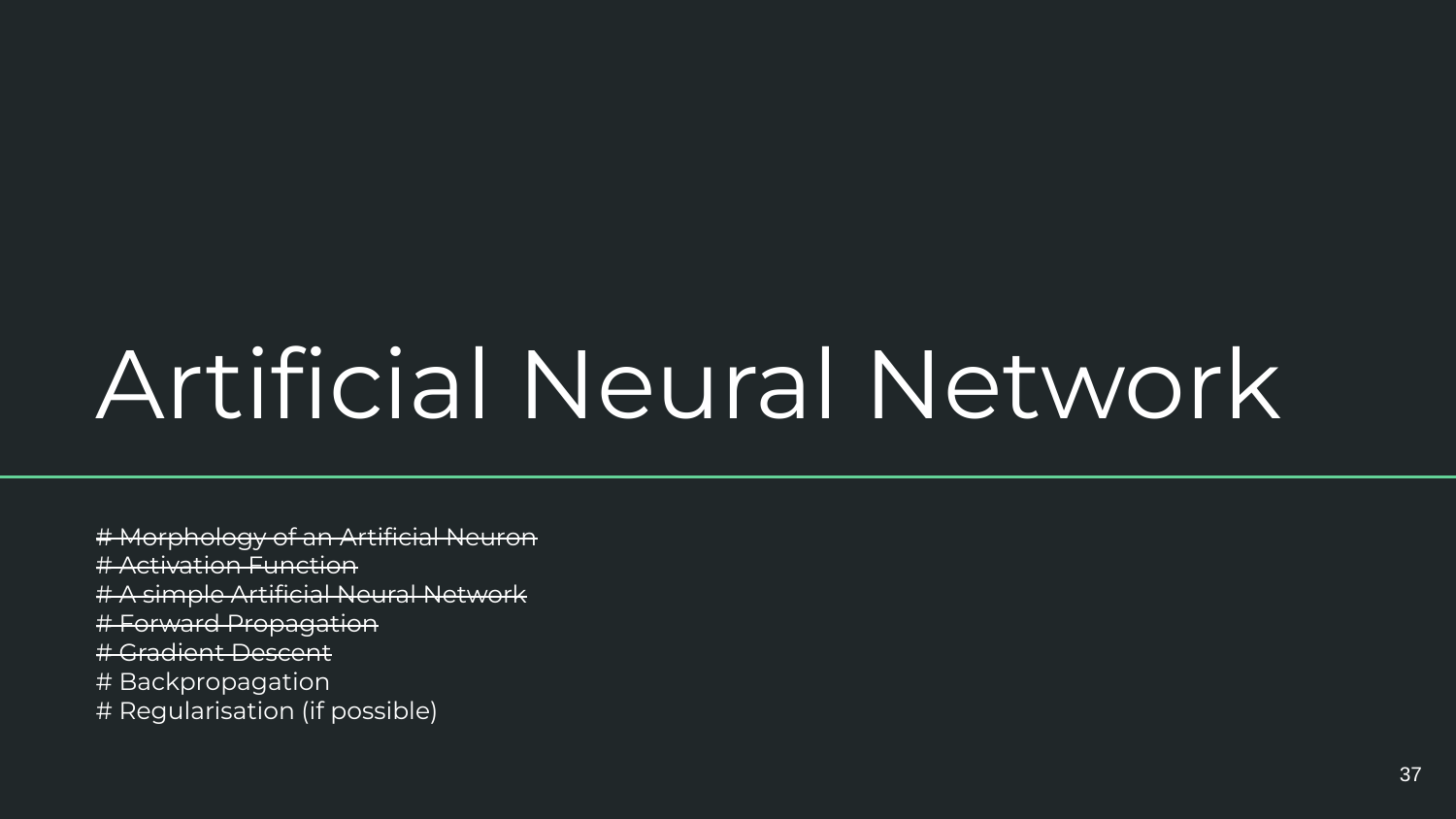

# Artificial Neural Network
# Morphology of an Artificial Neuron
# Activation Function
# A simple Artificial Neural Network
# Forward Propagation
# Gradient Descent
# Backpropagation
# Regularisation (if possible)
37